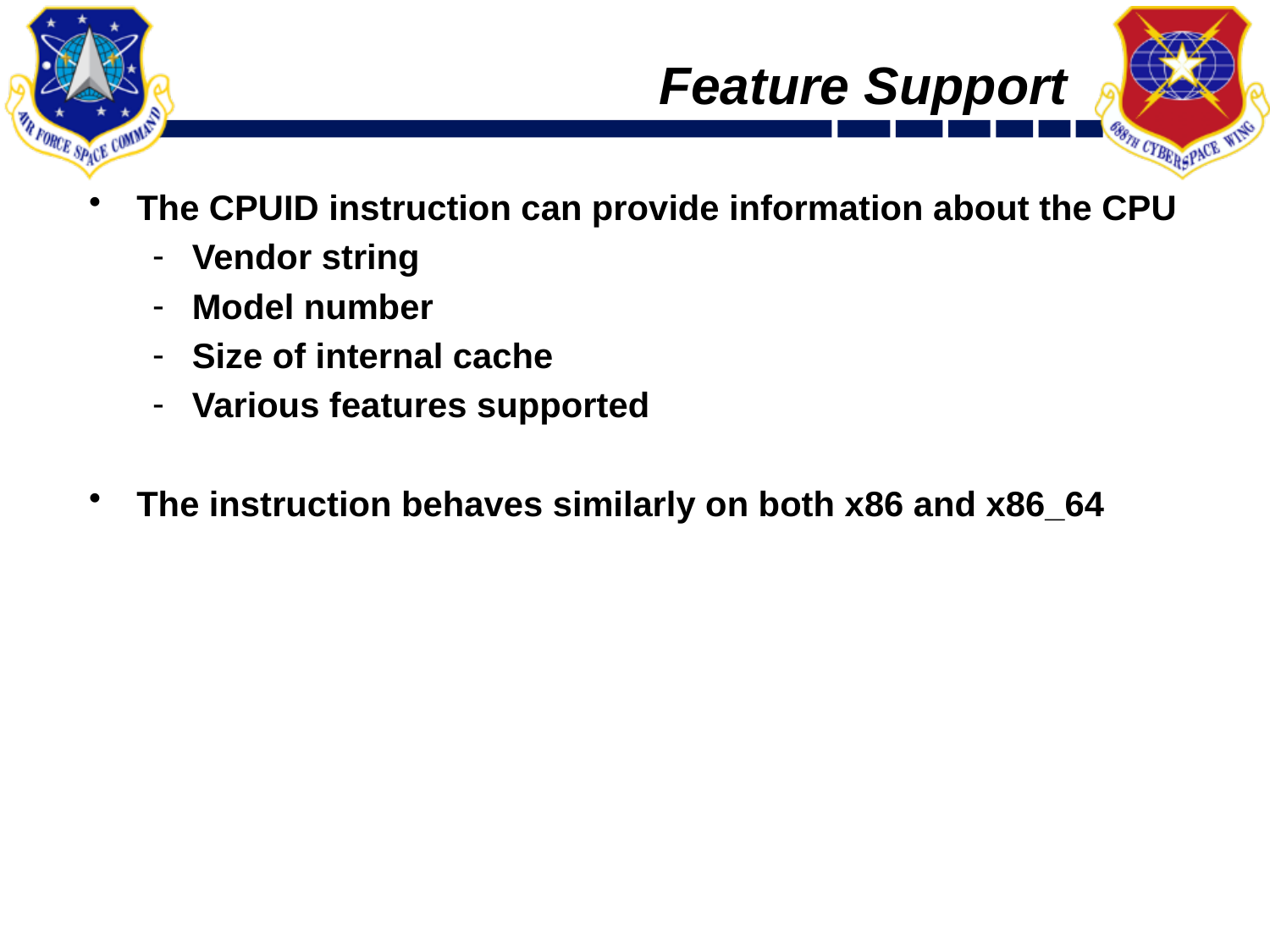

# Feature Support
The CPUID instruction can provide information about the CPU
Vendor string
Model number
Size of internal cache
Various features supported

The instruction behaves similarly on both x86 and x86_64